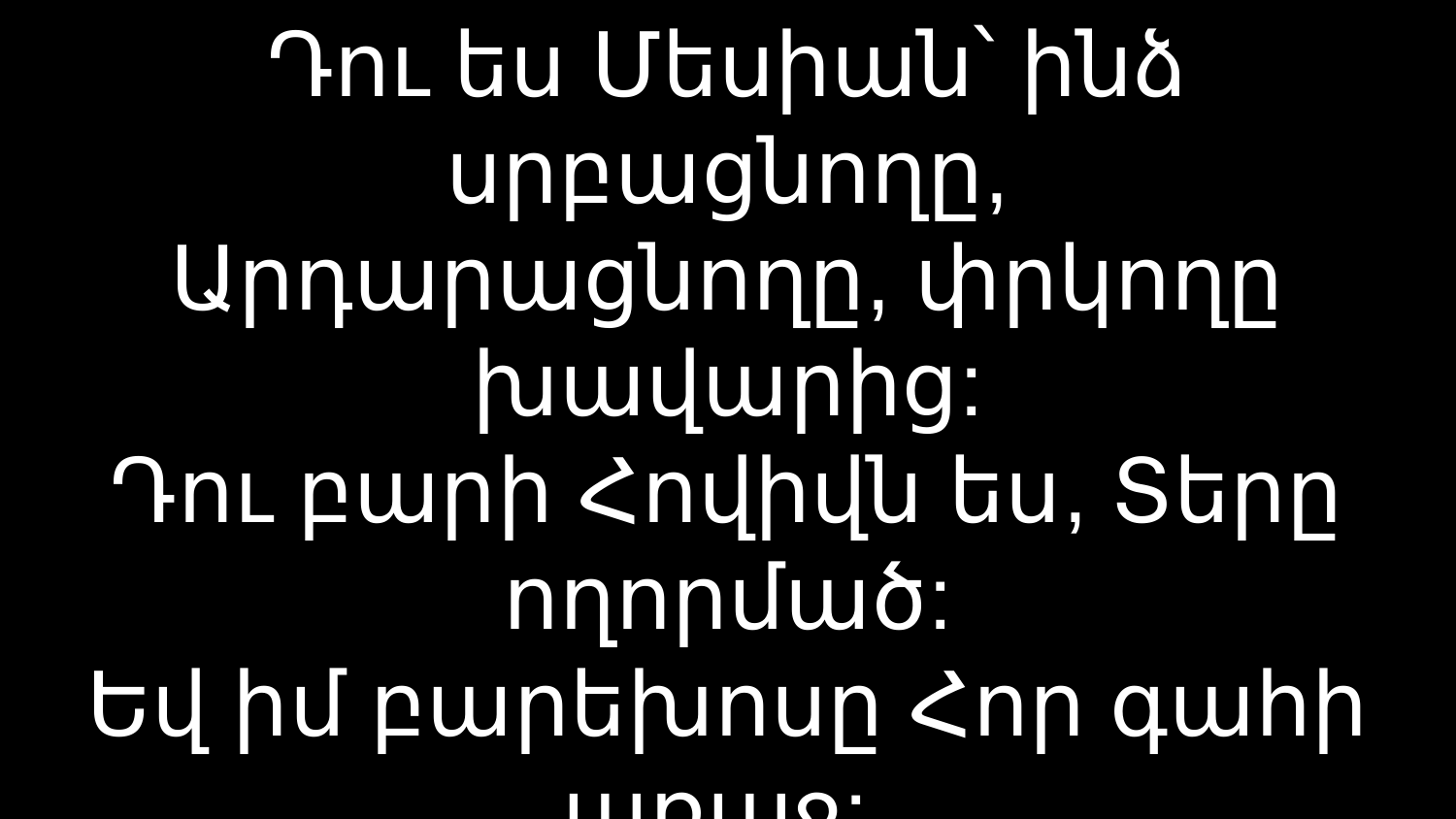

# Դու ես Մեսիան՝ ինձ սրբացնողը, Արդարացնողը, փրկողը խավարից: Դու բարի Հովիվն ես, Տերը ողորմած: Եվ իմ բարեխոսը Հոր գահի առաջ: